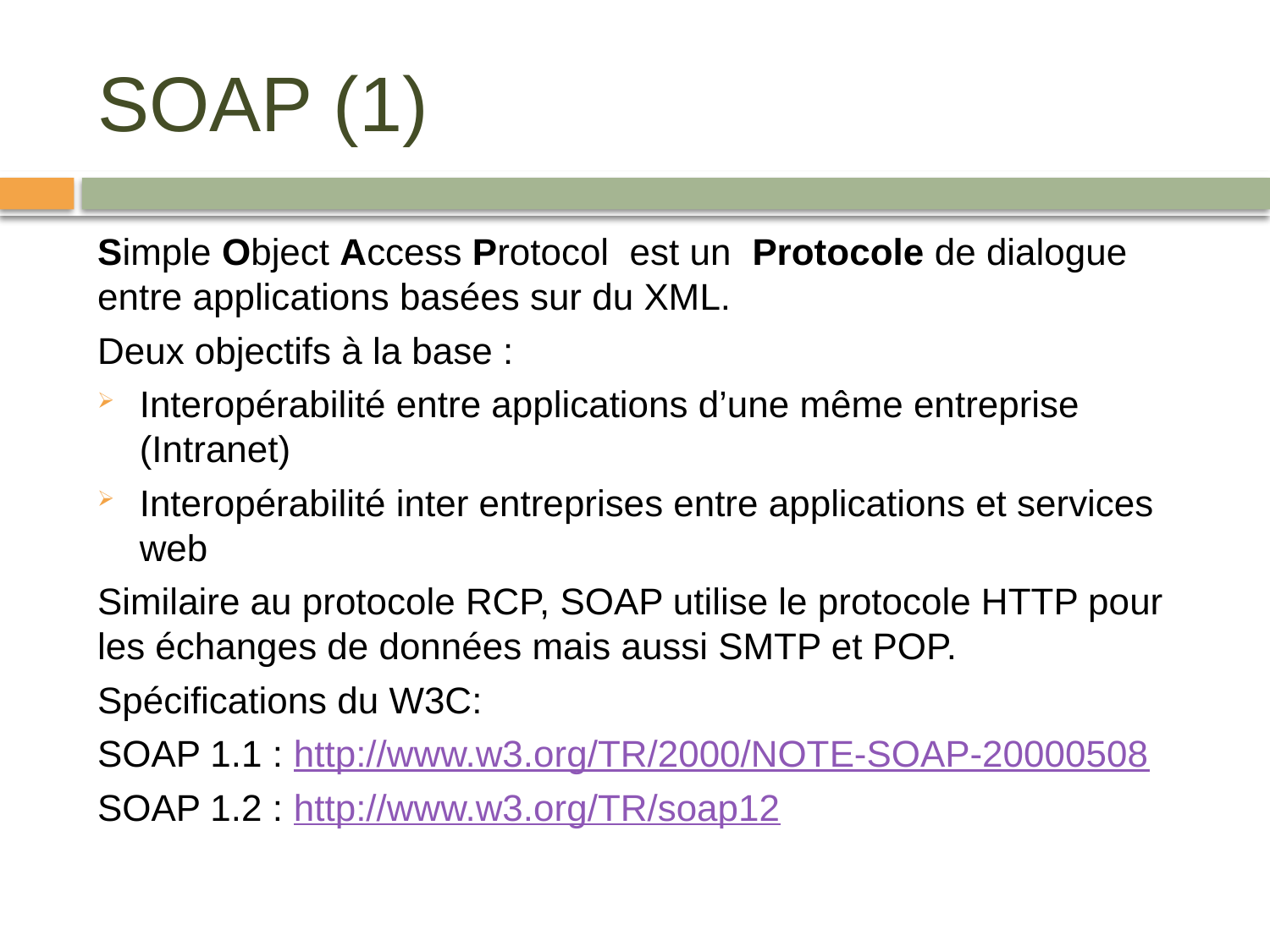

# SOAP (1)
Simple Object Access Protocol  est un  Protocole de dialogue entre applications basées sur du XML.
Deux objectifs à la base :
Interopérabilité entre applications d’une même entreprise (Intranet)
Interopérabilité inter entreprises entre applications et services web
Similaire au protocole RCP, SOAP utilise le protocole HTTP pour les échanges de données mais aussi SMTP et POP.
Spécifications du W3C:
SOAP 1.1 : http://www.w3.org/TR/2000/NOTE-SOAP-20000508
SOAP 1.2 : http://www.w3.org/TR/soap12